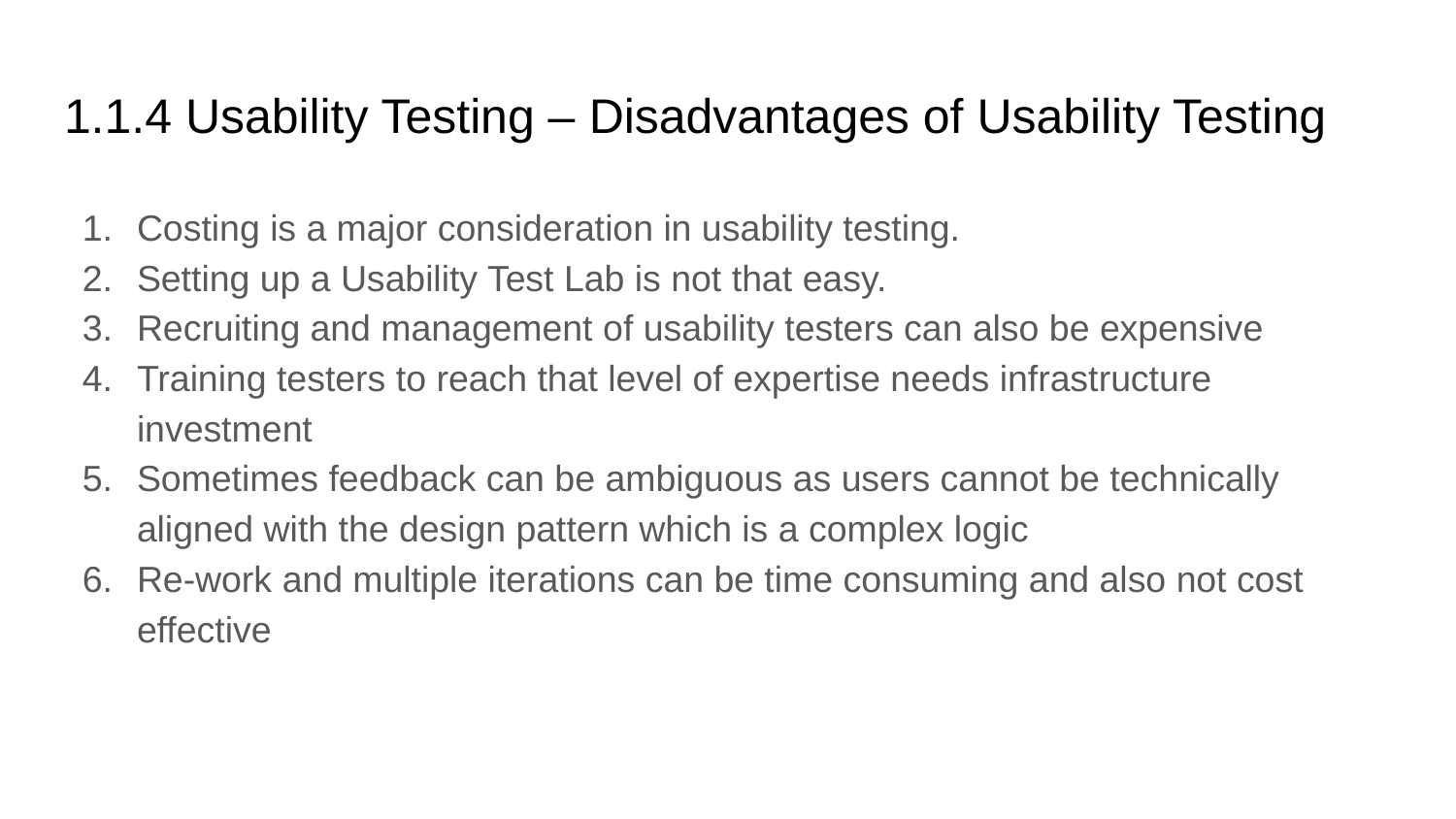

# 1.1.4 Usability Testing – Disadvantages of Usability Testing
Costing is a major consideration in usability testing.
Setting up a Usability Test Lab is not that easy.
Recruiting and management of usability testers can also be expensive
Training testers to reach that level of expertise needs infrastructure investment
Sometimes feedback can be ambiguous as users cannot be technically aligned with the design pattern which is a complex logic
Re-work and multiple iterations can be time consuming and also not cost effective